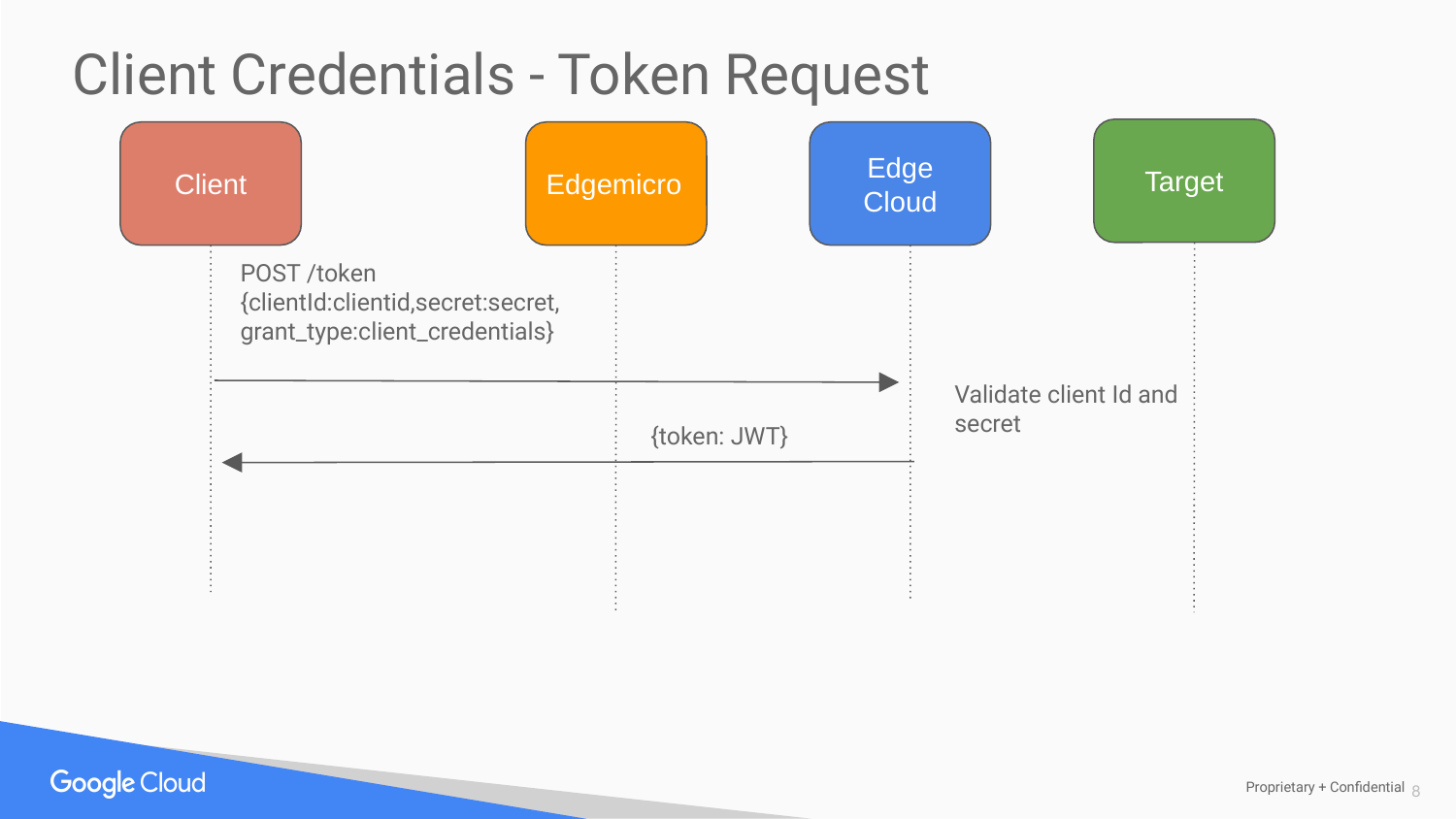

Client Credentials - Token Request

Target
Client
Edgemicro
Edge Cloud
POST /token
{clientId:clientid,secret:secret, grant_type:client_credentials}
Validate client Id and secret
{token: JWT}
8